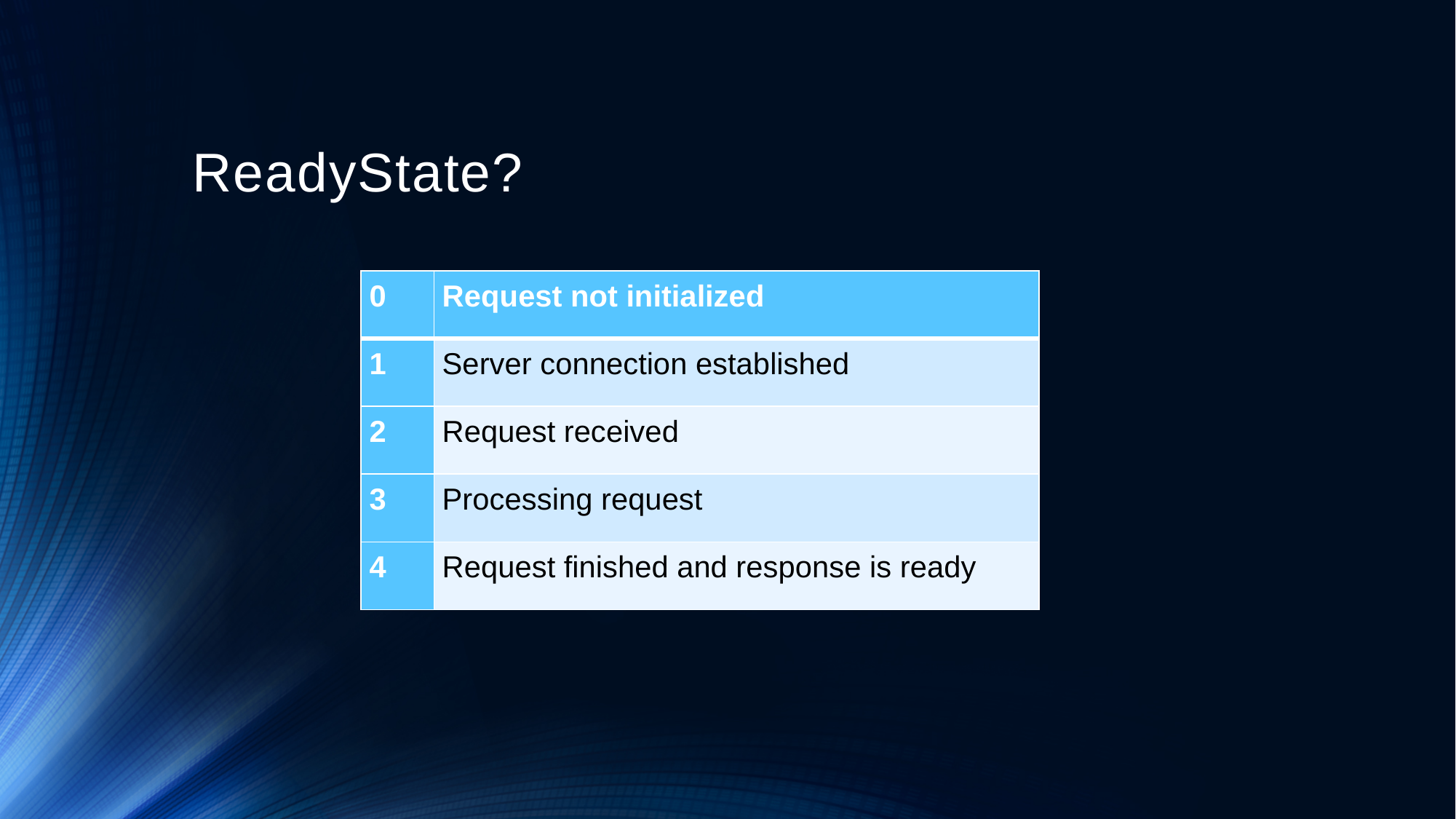

# ReadyState?
| 0 | Request not initialized |
| --- | --- |
| 1 | Server connection established |
| 2 | Request received |
| 3 | Processing request |
| 4 | Request finished and response is ready |